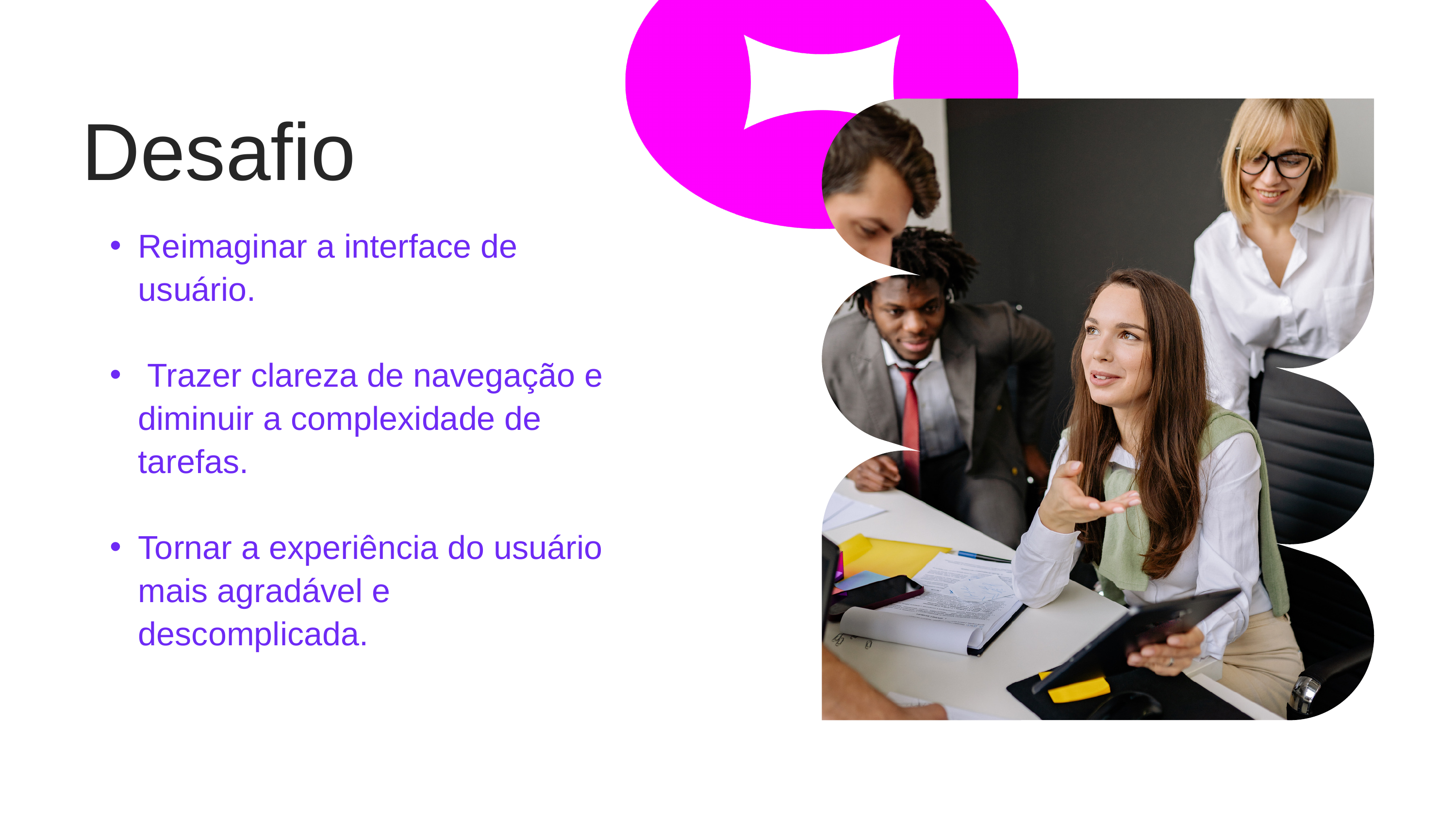

Desafio
Reimaginar a interface de usuário.

 Trazer clareza de navegação e diminuir a complexidade de tarefas.

Tornar a experiência do usuário mais agradável e descomplicada.